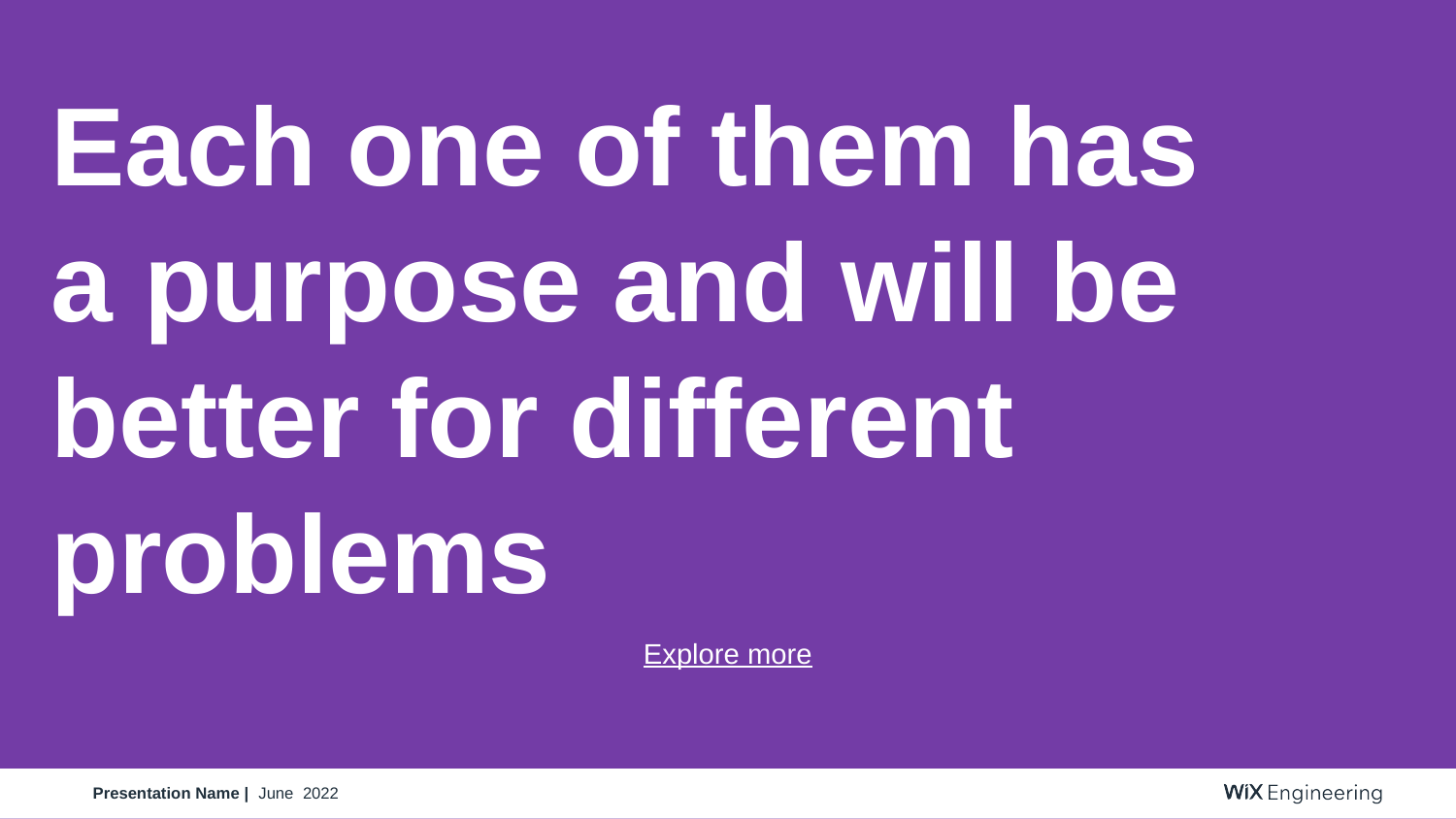

Each one of them has a purpose and will be better for different problems
Explore more
Presentation Name |  June  2022